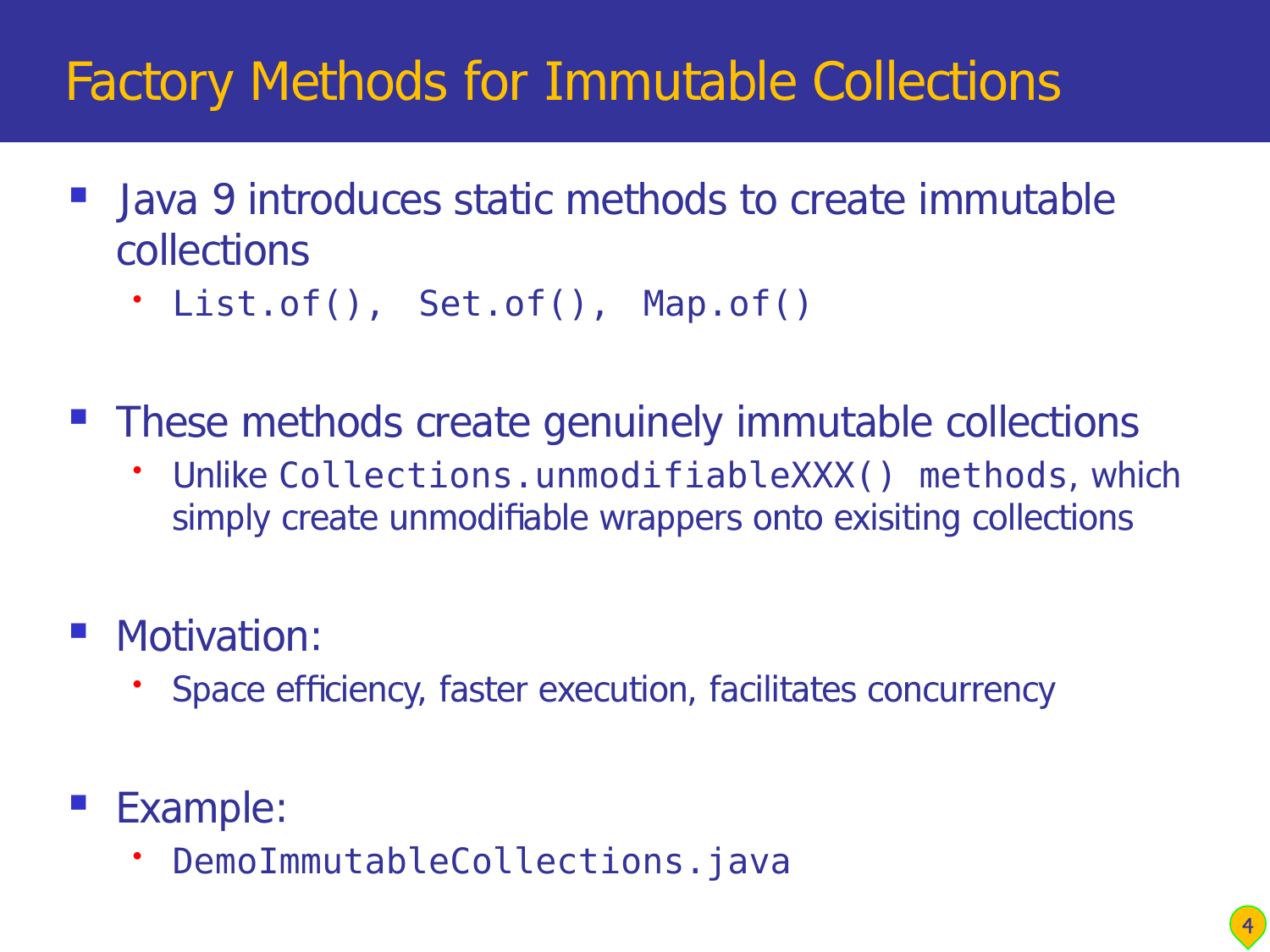

# Factory Methods for Immutable Collections
Java 9 introduces static methods to create immutable collections
List.of(),  Set.of(),  Map.of()

These methods create genuinely immutable collections
Unlike Collections.unmodifiableXXX() methods, which simply create unmodifiable wrappers onto exisiting collections

Motivation:
Space efficiency, faster execution, facilitates concurrency

Example:
DemoImmutableCollections.java
4